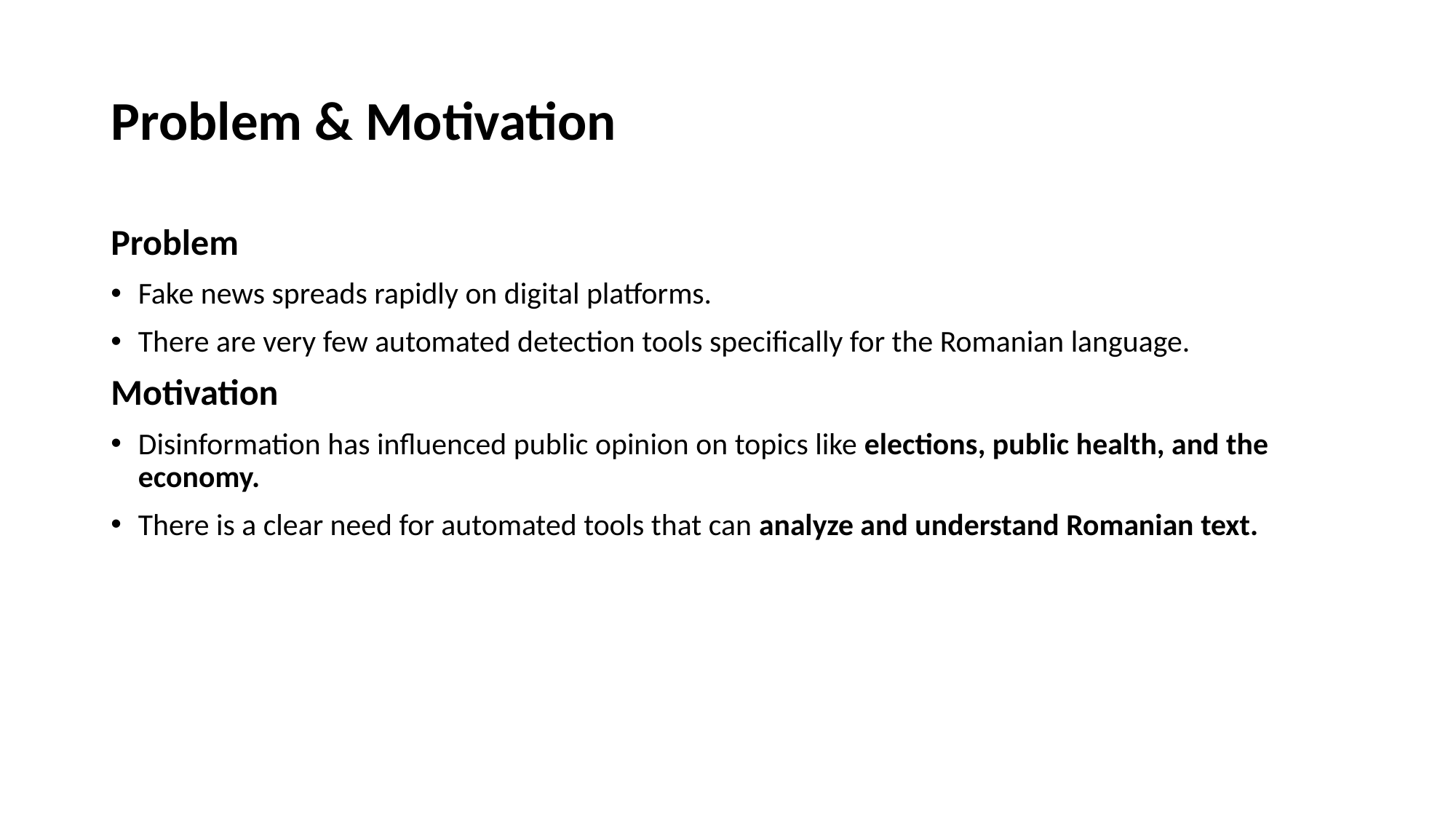

# Problem & Motivation
Problem
Fake news spreads rapidly on digital platforms.
There are very few automated detection tools specifically for the Romanian language.
Motivation
Disinformation has influenced public opinion on topics like elections, public health, and the economy.
There is a clear need for automated tools that can analyze and understand Romanian text.